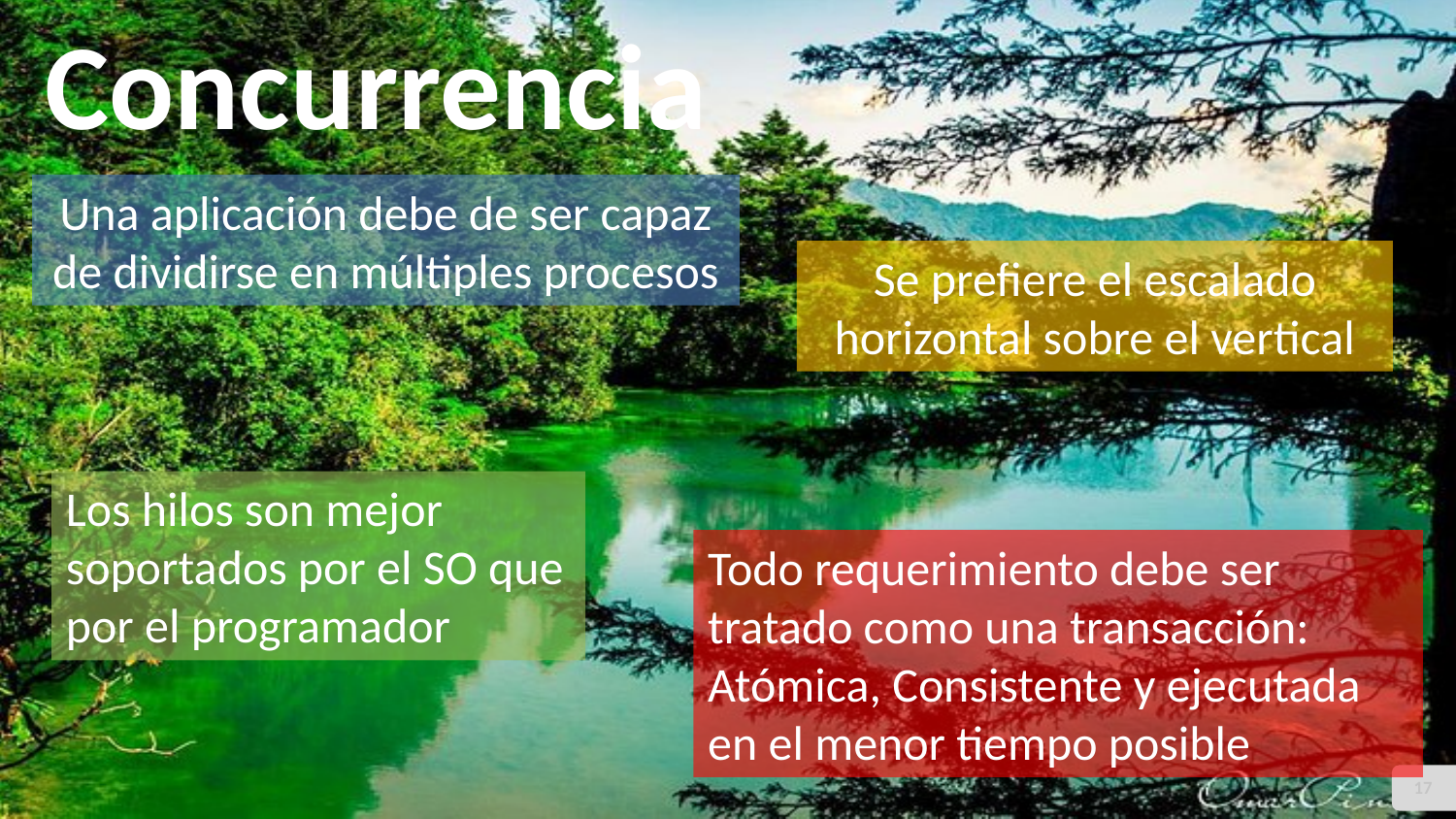

Concurrencia

Una aplicación debe de ser capaz de dividirse en múltiples procesos
Se prefiere el escalado horizontal sobre el vertical
Los hilos son mejor soportados por el SO que por el programador
Todo requerimiento debe ser tratado como una transacción: Atómica, Consistente y ejecutada en el menor tiempo posible
17